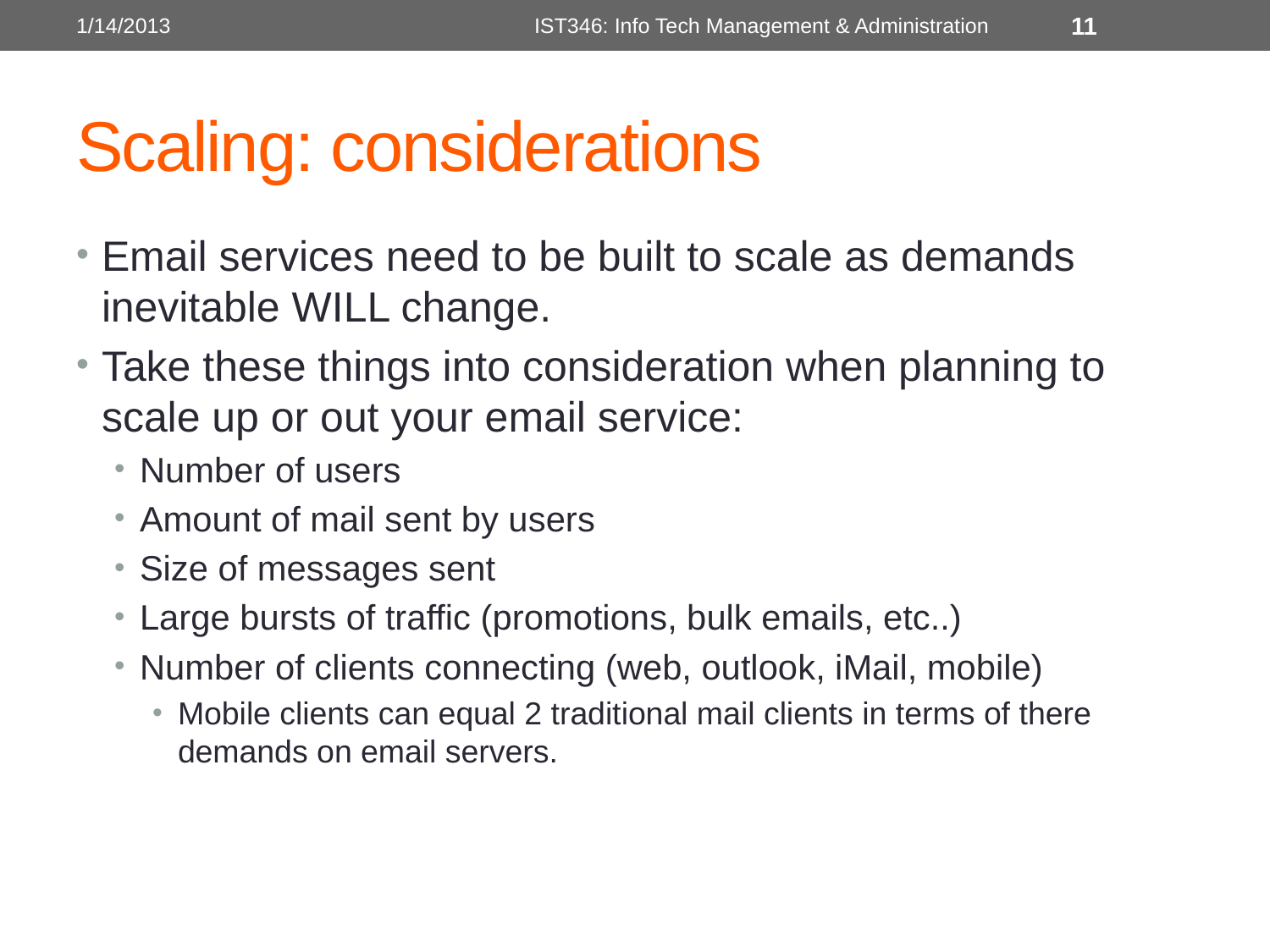

1/14/2013
IST346: Info Tech Management & Administration
11
# Scaling: considerations
Email services need to be built to scale as demands inevitable WILL change.
Take these things into consideration when planning to scale up or out your email service:
Number of users
Amount of mail sent by users
Size of messages sent
Large bursts of traffic (promotions, bulk emails, etc..)
Number of clients connecting (web, outlook, iMail, mobile)
Mobile clients can equal 2 traditional mail clients in terms of there demands on email servers.